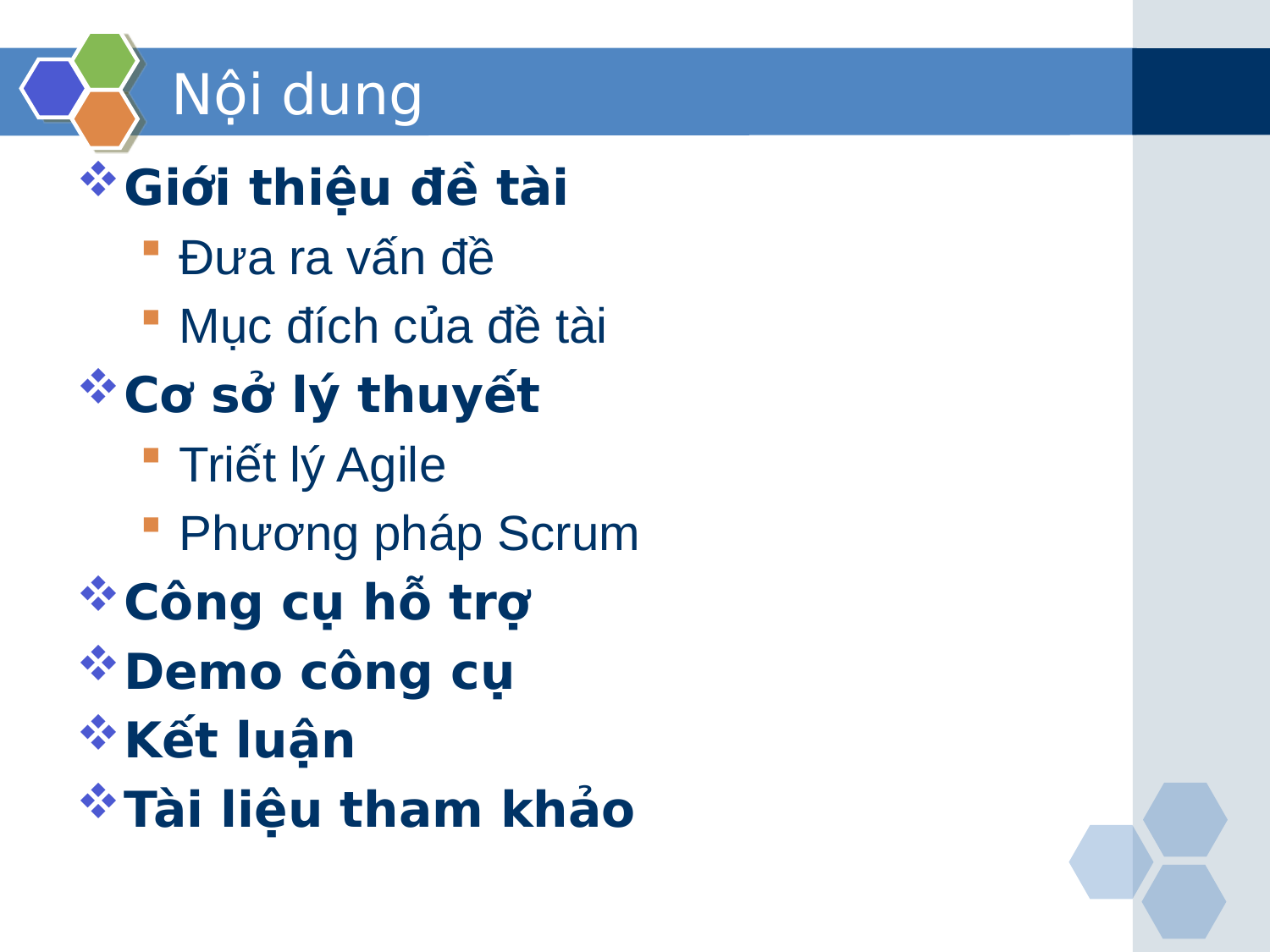

# Nội dung
Giới thiệu đề tài
Đưa ra vấn đề
Mục đích của đề tài
Cơ sở lý thuyết
Triết lý Agile
Phương pháp Scrum
Công cụ hỗ trợ
Demo công cụ
Kết luận
Tài liệu tham khảo